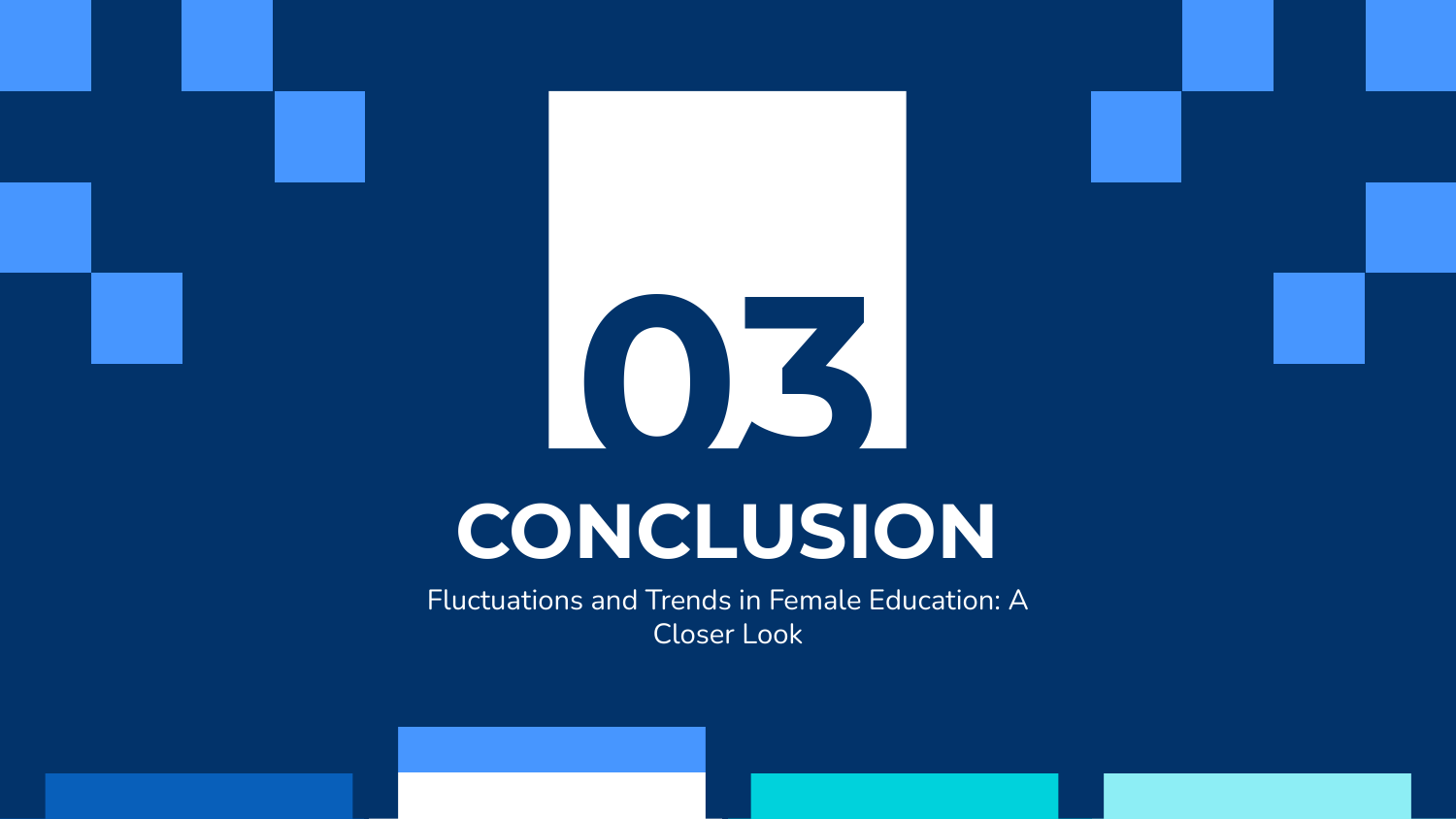

03
# CONCLUSION
Fluctuations and Trends in Female Education: A Closer Look